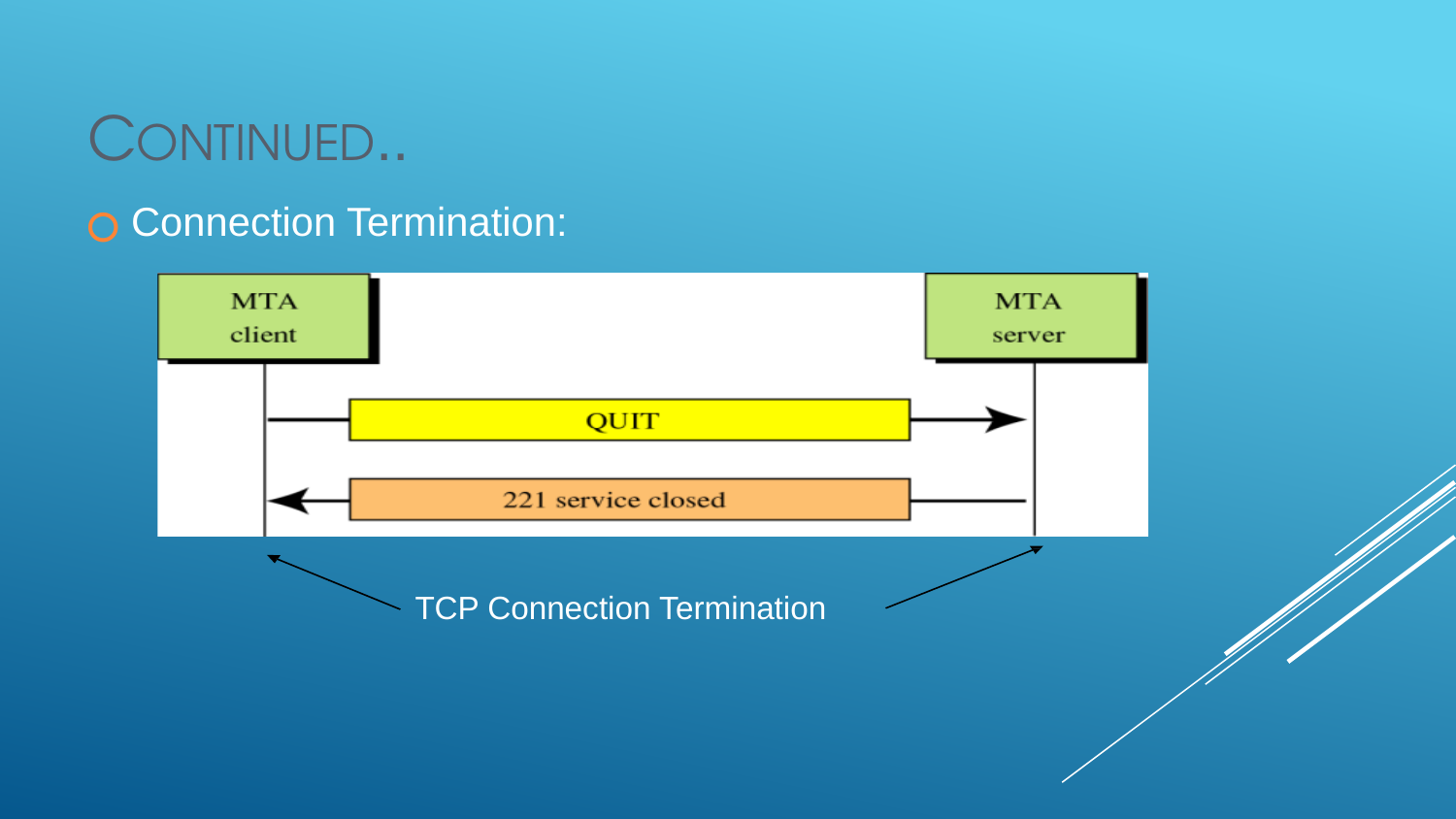

# CONTINUED..
Connection Termination:

TCP Connection Termination